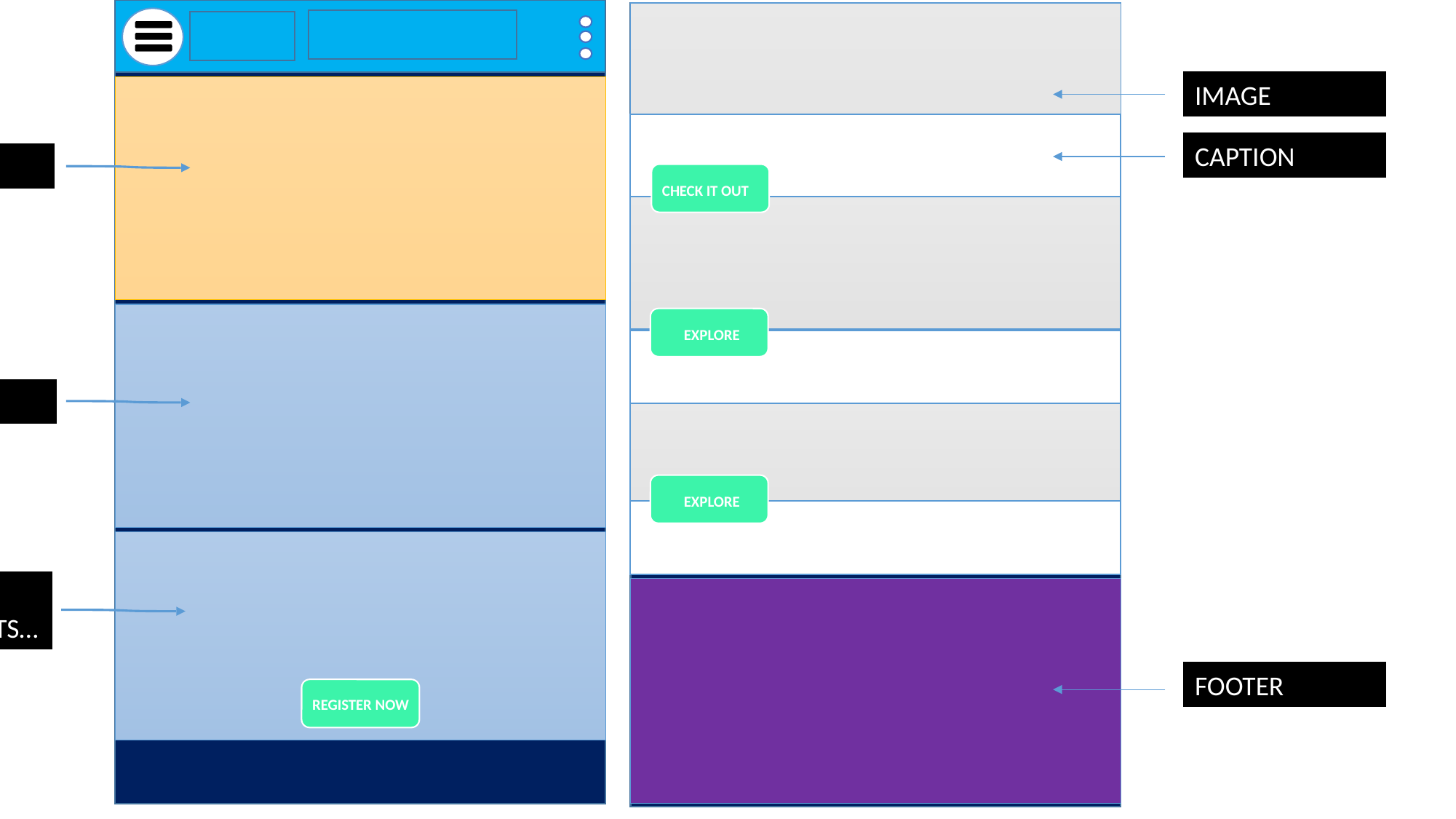

IMAGE

CAPTION
INTERFACE

CHECK IT OUT

EXPLORE

CAROUSEL

CHECK IT OUT

EXPLORE

MAKE INVESTMENTS…

FOOTER

REGISTER NOW